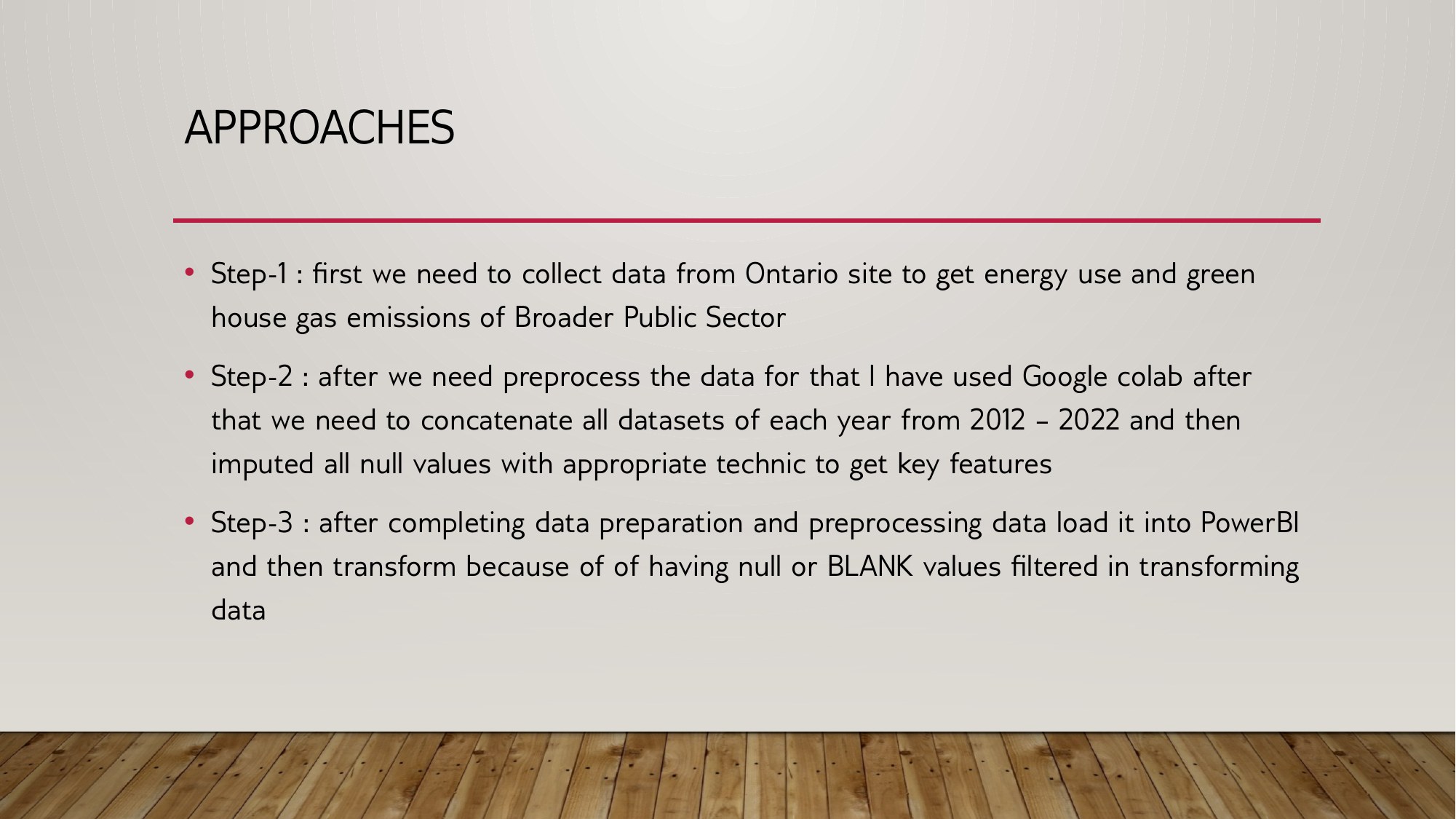

# Approaches
Step-1 : first we need to collect data from Ontario site to get energy use and green house gas emissions of Broader Public Sector
Step-2 : after we need preprocess the data for that I have used Google colab after that we need to concatenate all datasets of each year from 2012 – 2022 and then imputed all null values with appropriate technic to get key features
Step-3 : after completing data preparation and preprocessing data load it into PowerBI and then transform because of of having null or BLANK values filtered in transforming data